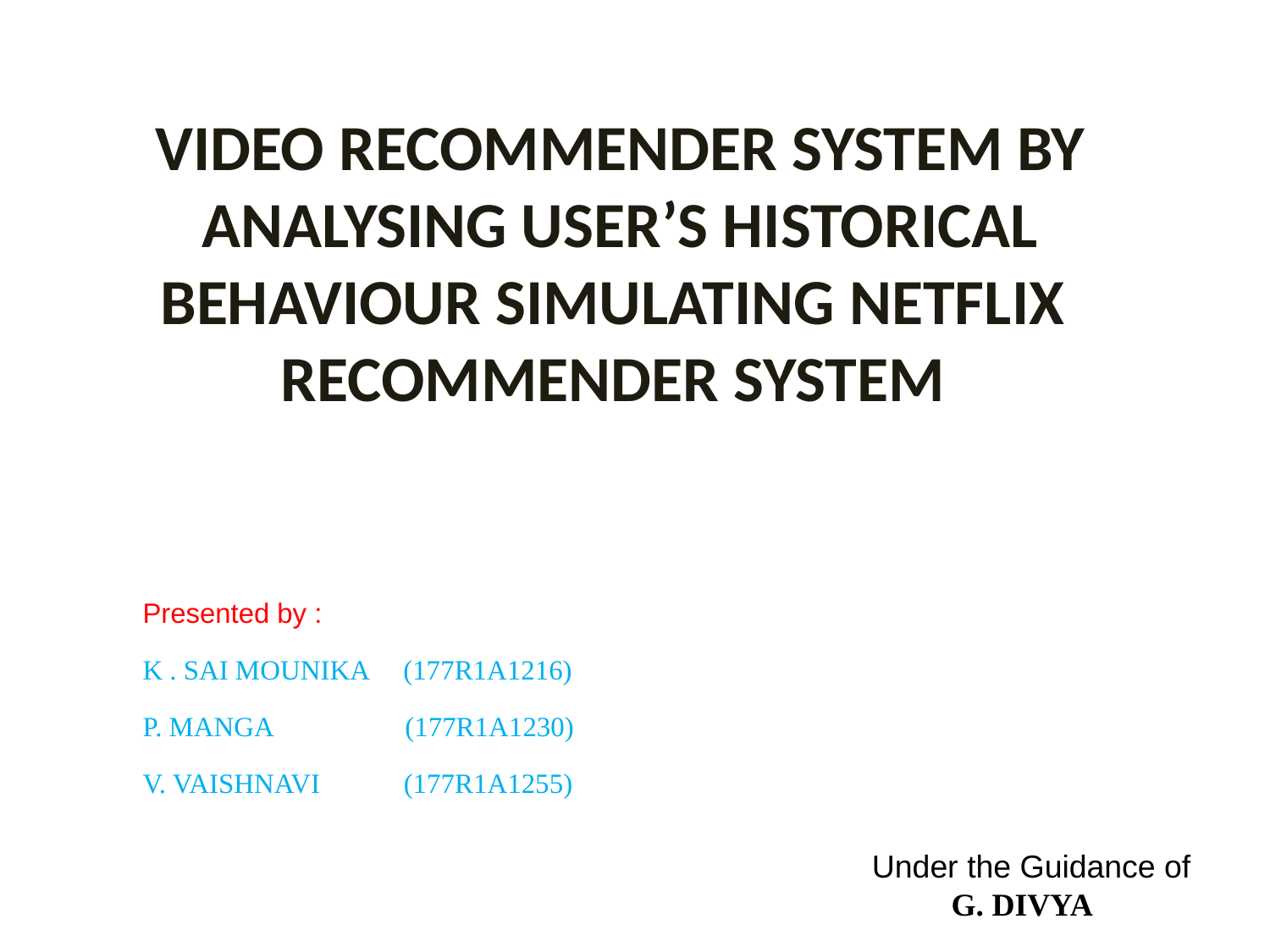

# VIDEO RECOMMENDER SYSTEM BY ANALYSING USER’S HISTORICAL BEHAVIOUR SIMULATING NETFLIX RECOMMENDER SYSTEM

Presented by :
K . SAI MOUNIKA     (177R1A1216)
P. MANGA                   (177R1A1230)
V. VAISHNAVI            (177R1A1255)
                                                 Under the Guidance of
                                                                G. DIVYA